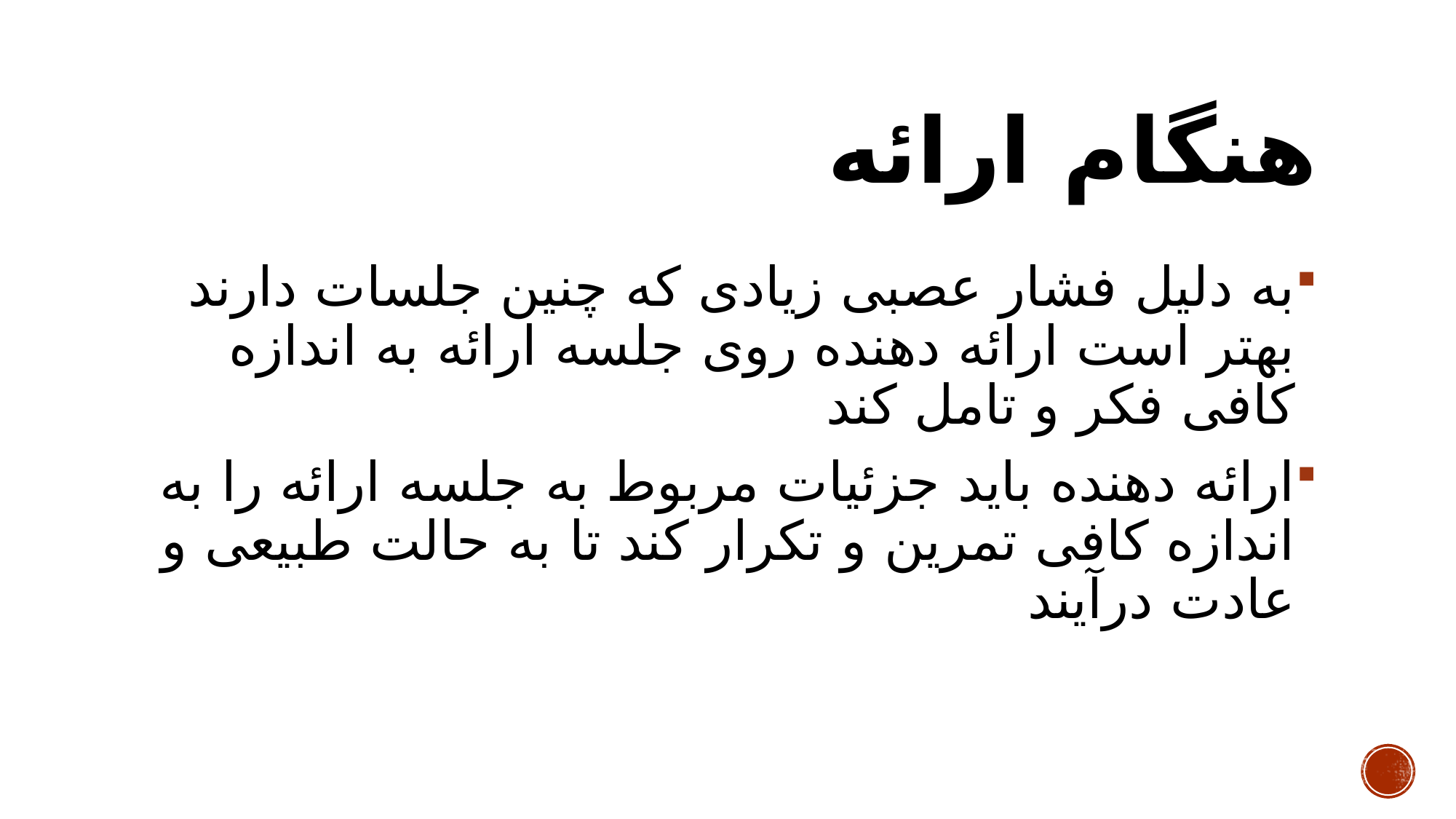

# هنگام ارائه
به دلیل فشار عصبی زیادی که چنین جلسات دارند بهتر است ارائه دهنده روی جلسه ارائه به اندازه کافی فکر و تامل کند
ارائه دهنده باید جزئیات مربوط به جلسه ارائه را به اندازه کافی تمرین و تکرار کند تا به حالت طبیعی و عادت درآیند